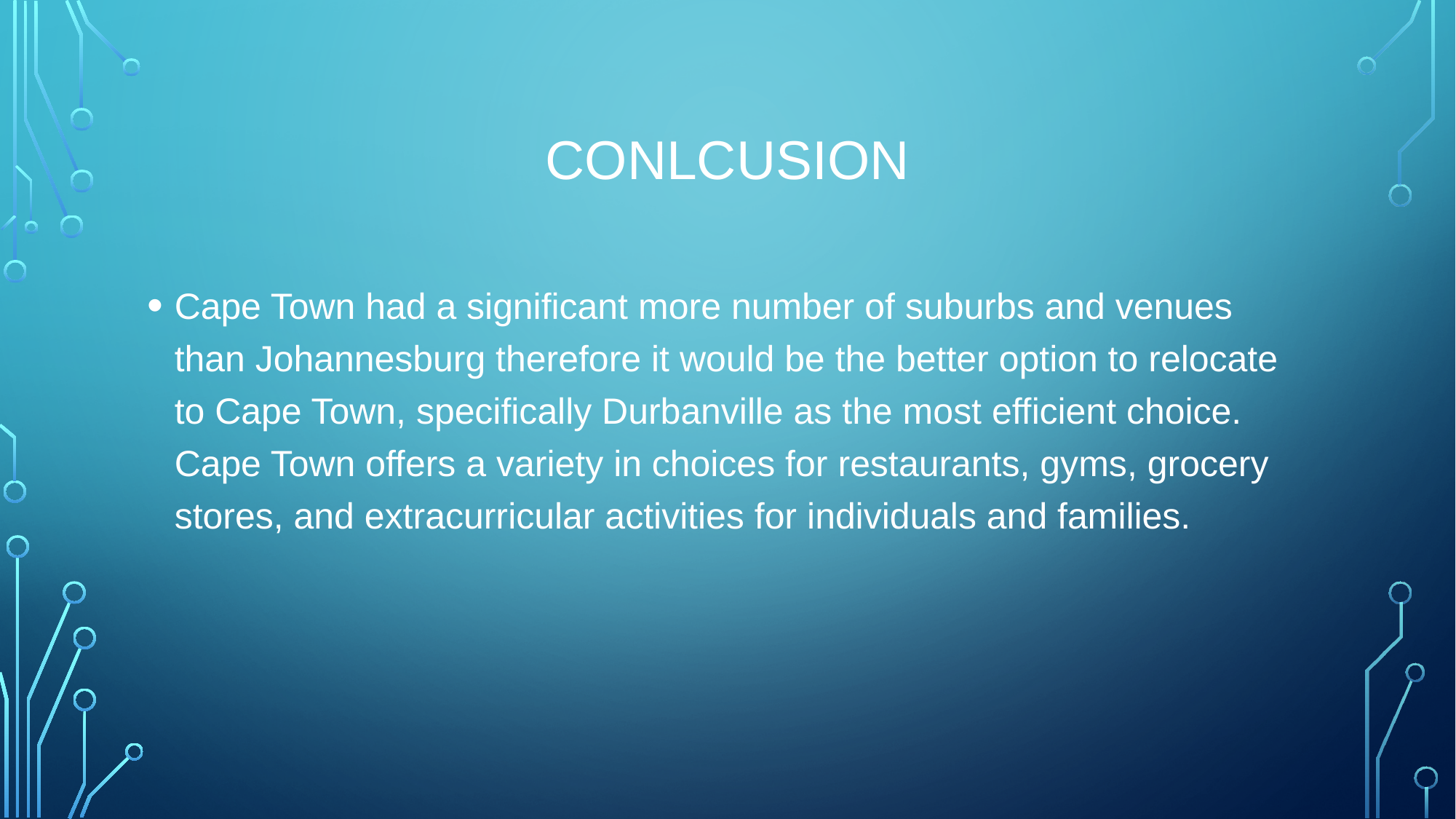

# CONLCUSION
Cape Town had a significant more number of suburbs and venues than Johannesburg therefore it would be the better option to relocate to Cape Town, specifically Durbanville as the most efficient choice. Cape Town offers a variety in choices for restaurants, gyms, grocery stores, and extracurricular activities for individuals and families.